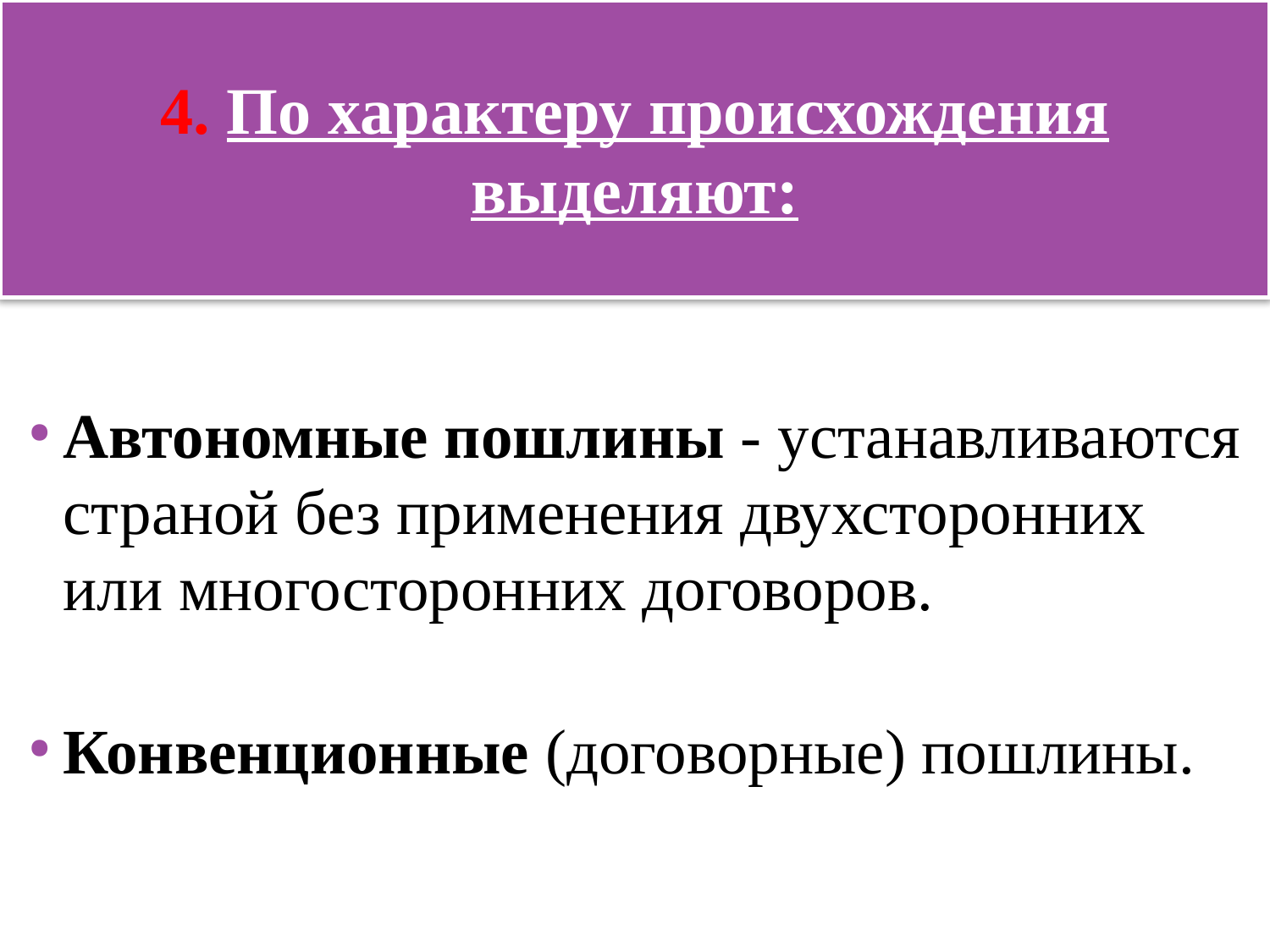

# 4. По характеру происхождения выделяют:

Автономные пошлины - устанавливаются страной без применения двухсторонних или многосторонних договоров.

Конвенционные (договорные) пошлины.